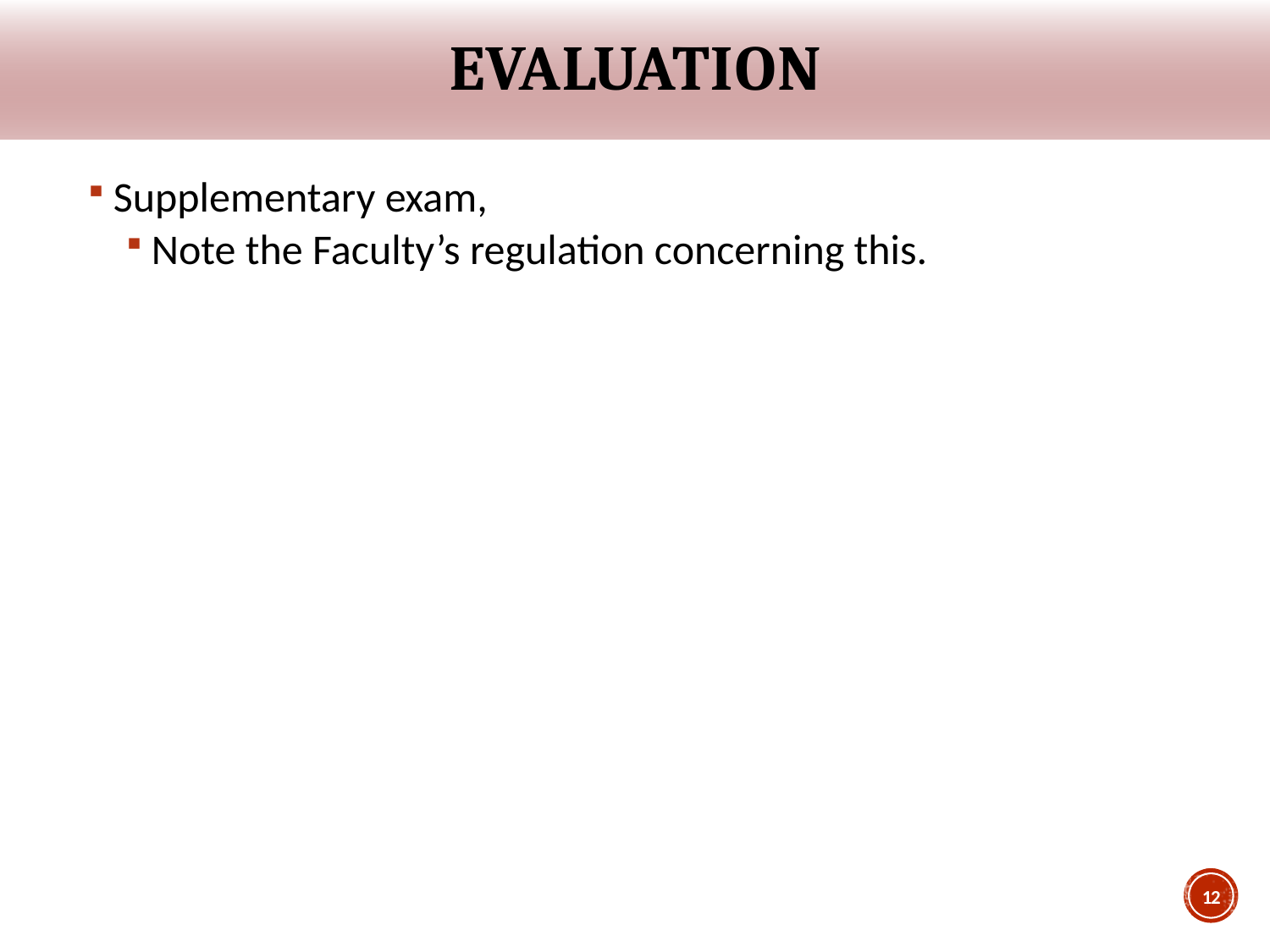

# Evaluation
Supplementary exam,
Note the Faculty’s regulation concerning this.

12